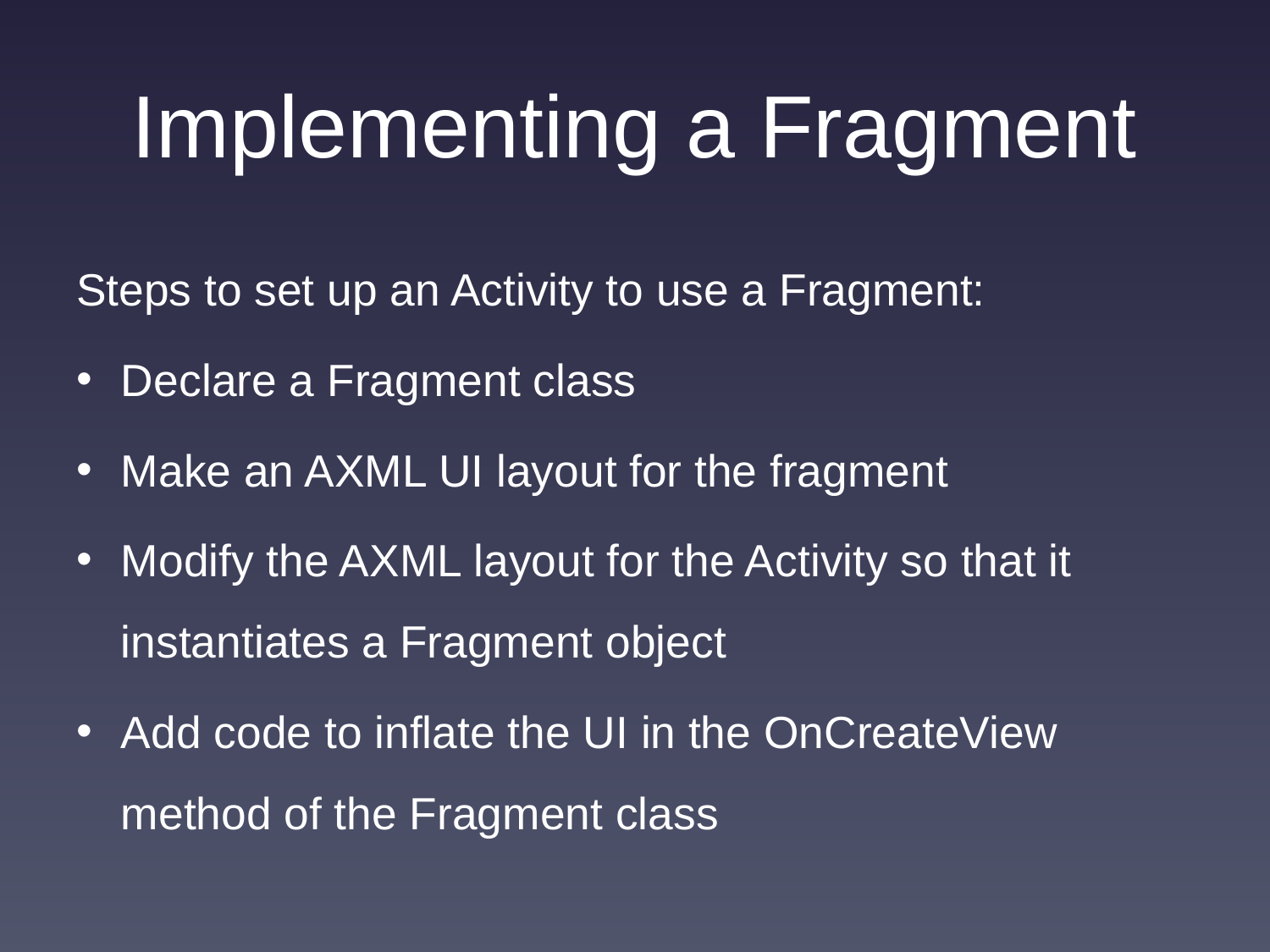

# Implementing a Fragment
Steps to set up an Activity to use a Fragment:
Declare a Fragment class
Make an AXML UI layout for the fragment
Modify the AXML layout for the Activity so that it instantiates a Fragment object
Add code to inflate the UI in the OnCreateView method of the Fragment class